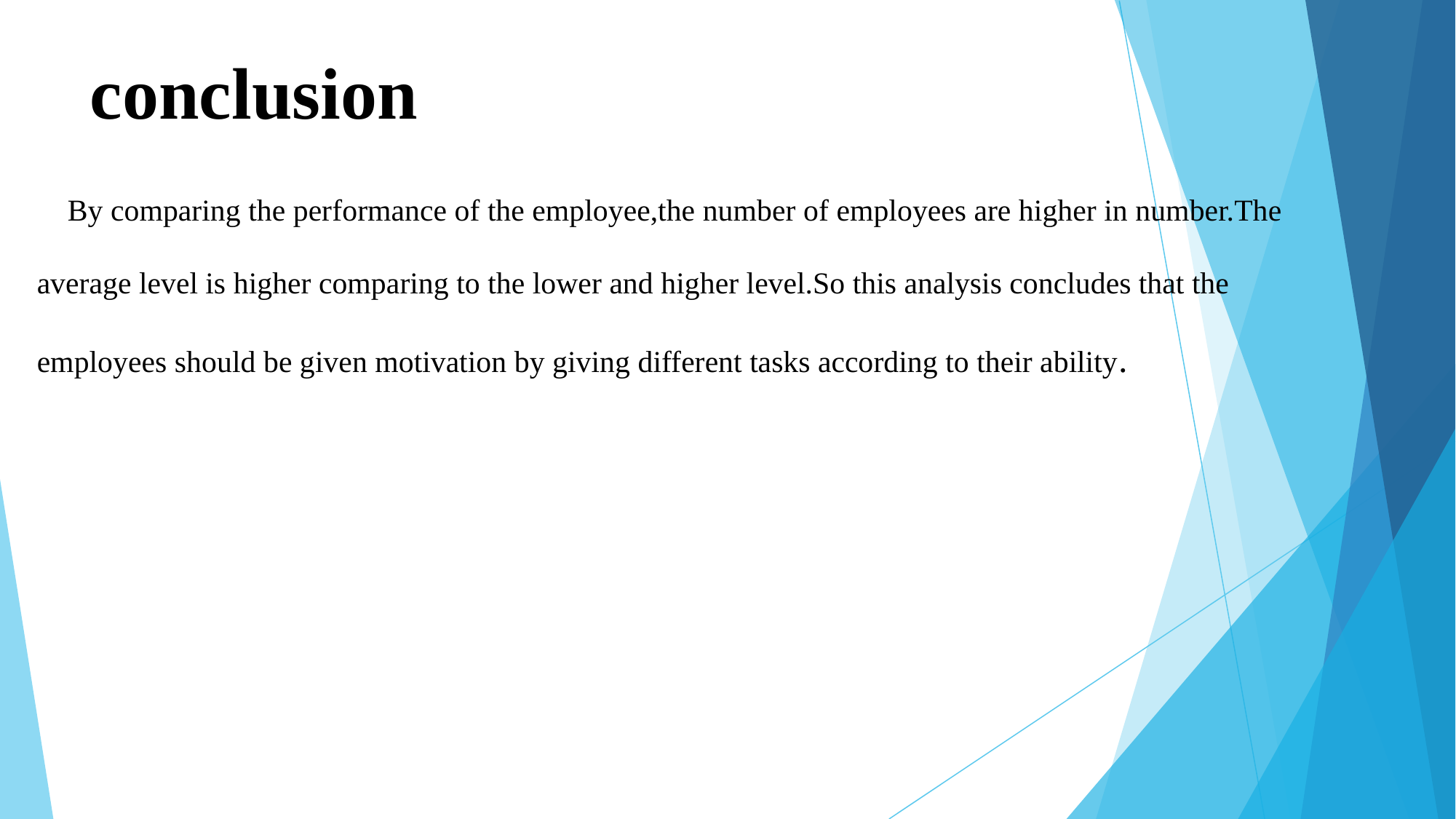

# conclusion
     By comparing the performance of the employee,the number of employees are higher in number.The

 average level is higher comparing to the lower and higher level.So this analysis concludes that the

 employees should be given motivation by giving different tasks according to their ability.